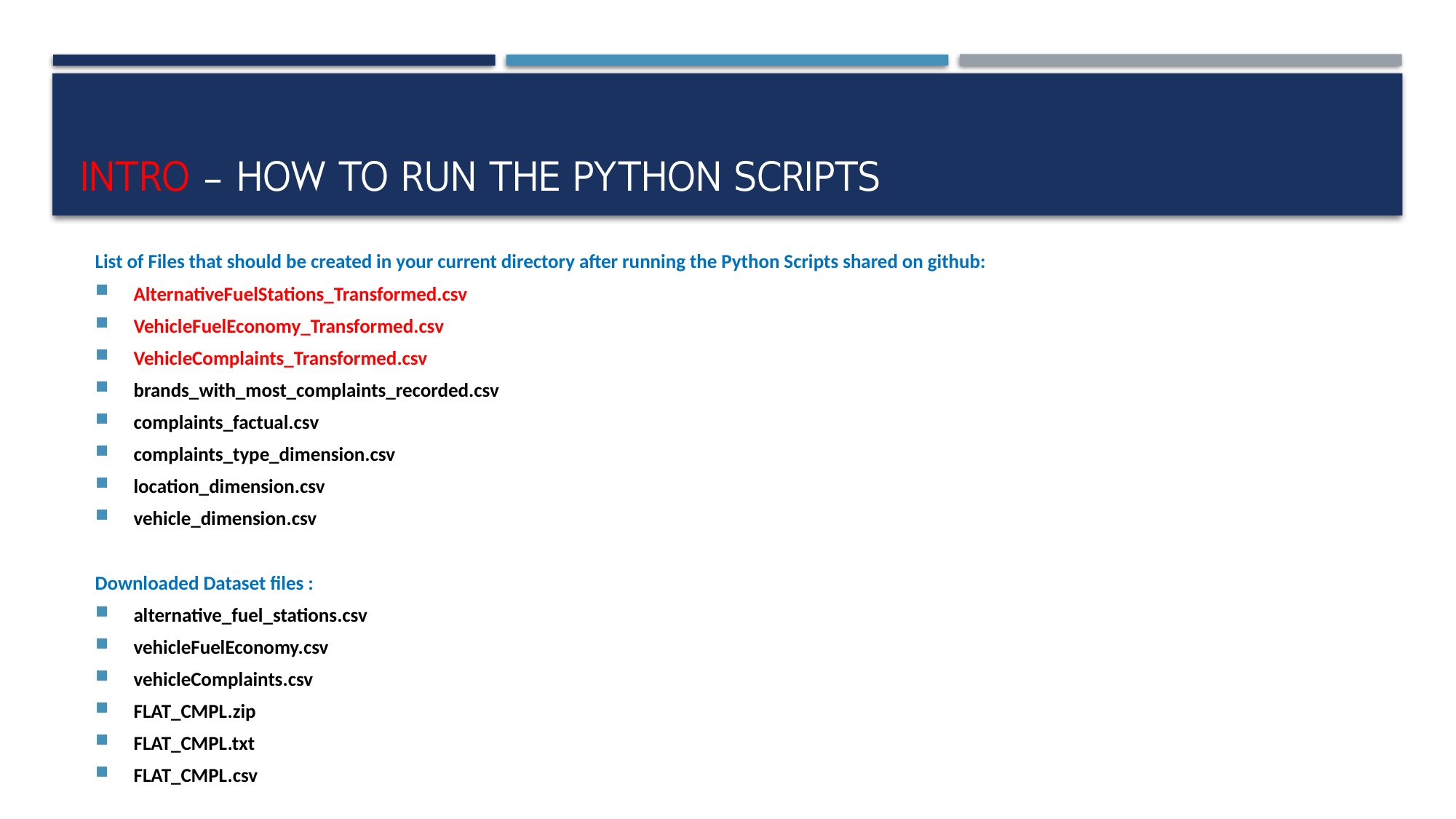

# Intro – How to run the python scripts
List of Files that should be created in your current directory after running the Python Scripts shared on github:
AlternativeFuelStations_Transformed.csv
VehicleFuelEconomy_Transformed.csv
VehicleComplaints_Transformed.csv
brands_with_most_complaints_recorded.csv
complaints_factual.csv
complaints_type_dimension.csv
location_dimension.csv
vehicle_dimension.csv

Downloaded Dataset files :
alternative_fuel_stations.csv
vehicleFuelEconomy.csv
vehicleComplaints.csv
FLAT_CMPL.zip
FLAT_CMPL.txt
FLAT_CMPL.csv